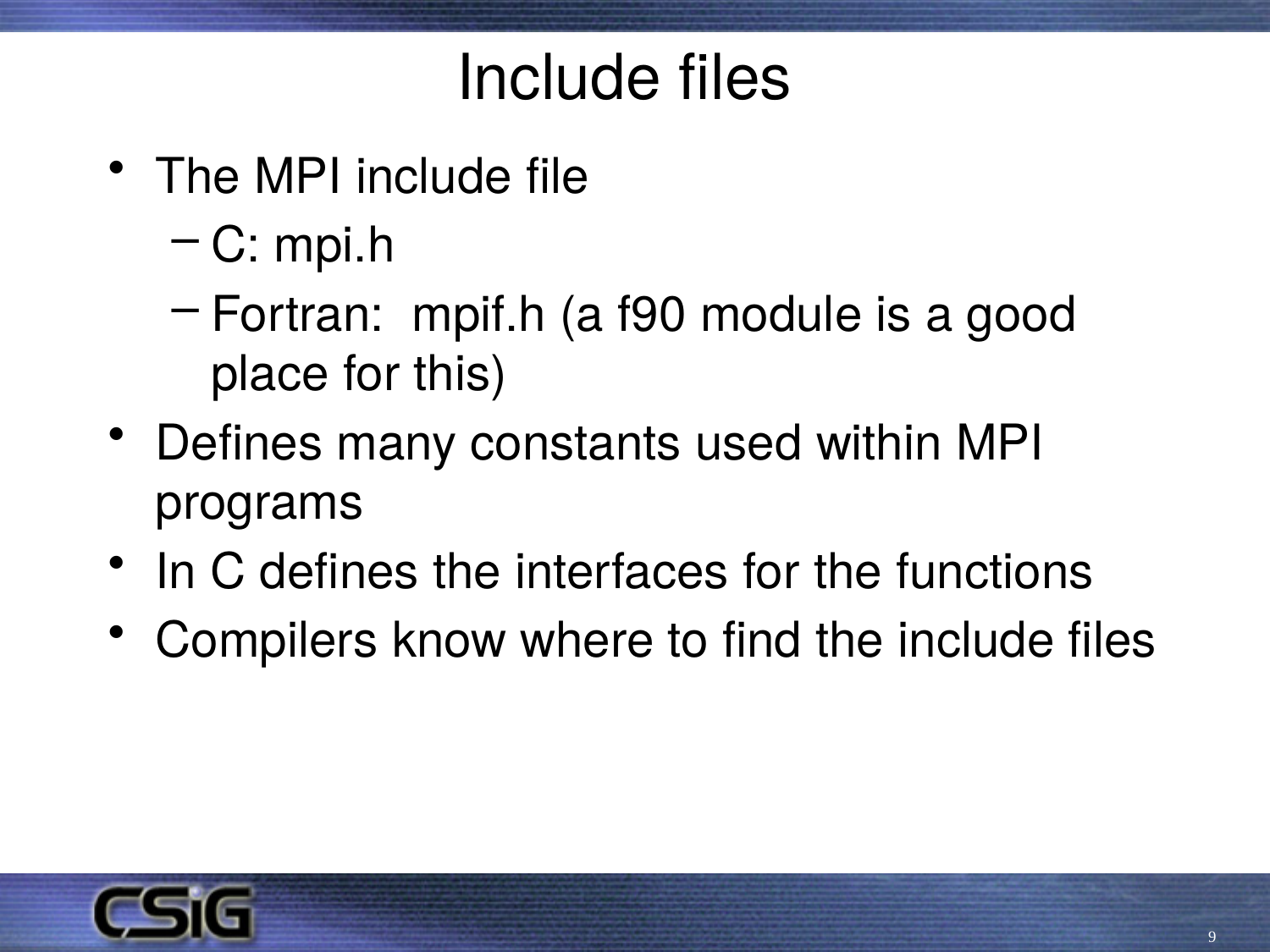

# Include files
The MPI include file
C: mpi.h
Fortran:  mpif.h (a f90 module is a good place for this)
Defines many constants used within MPI programs
In C defines the interfaces for the functions
Compilers know where to find the include files